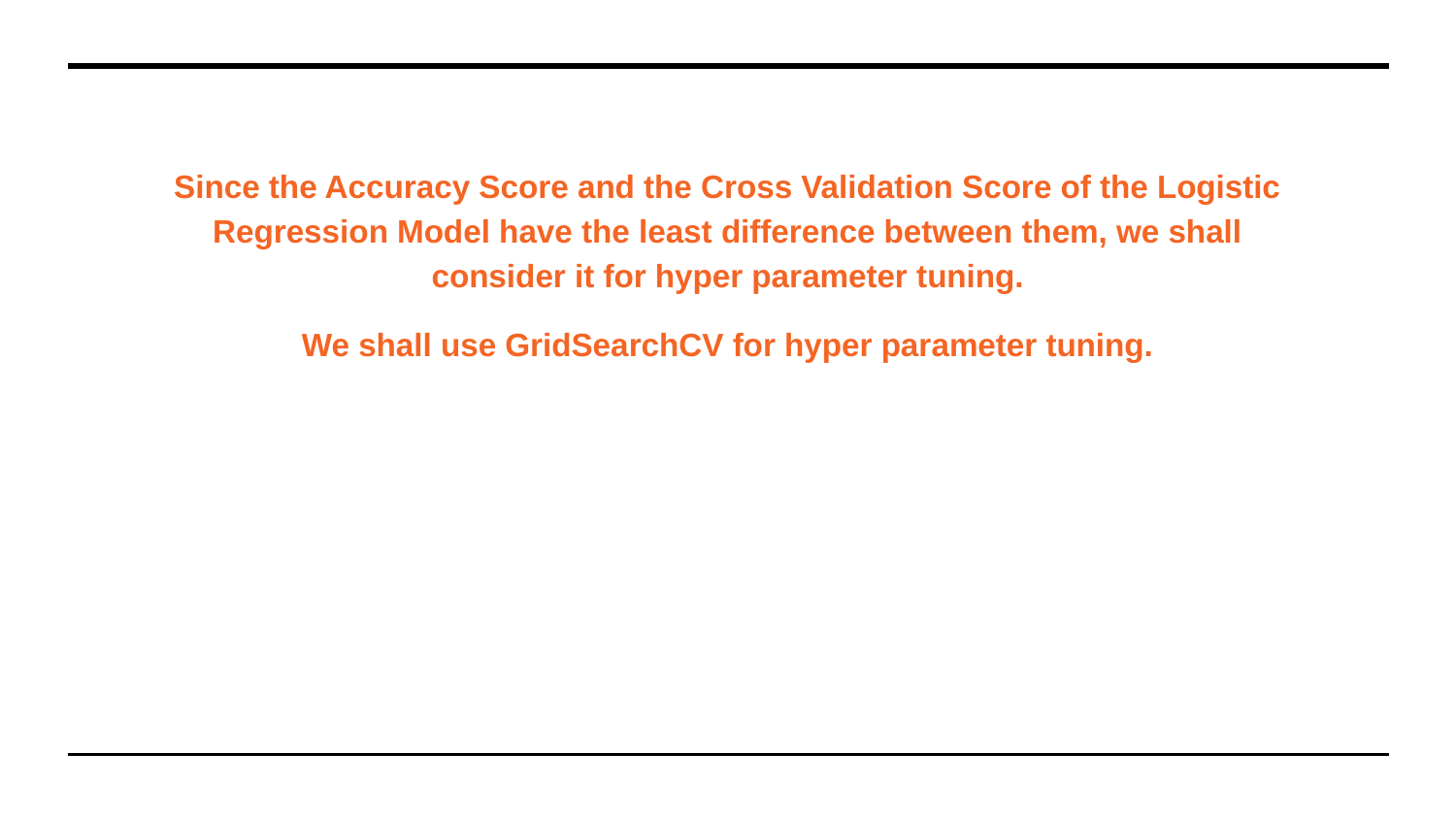

Since the Accuracy Score and the Cross Validation Score of the Logistic Regression Model have the least difference between them, we shall consider it for hyper parameter tuning.
We shall use GridSearchCV for hyper parameter tuning.